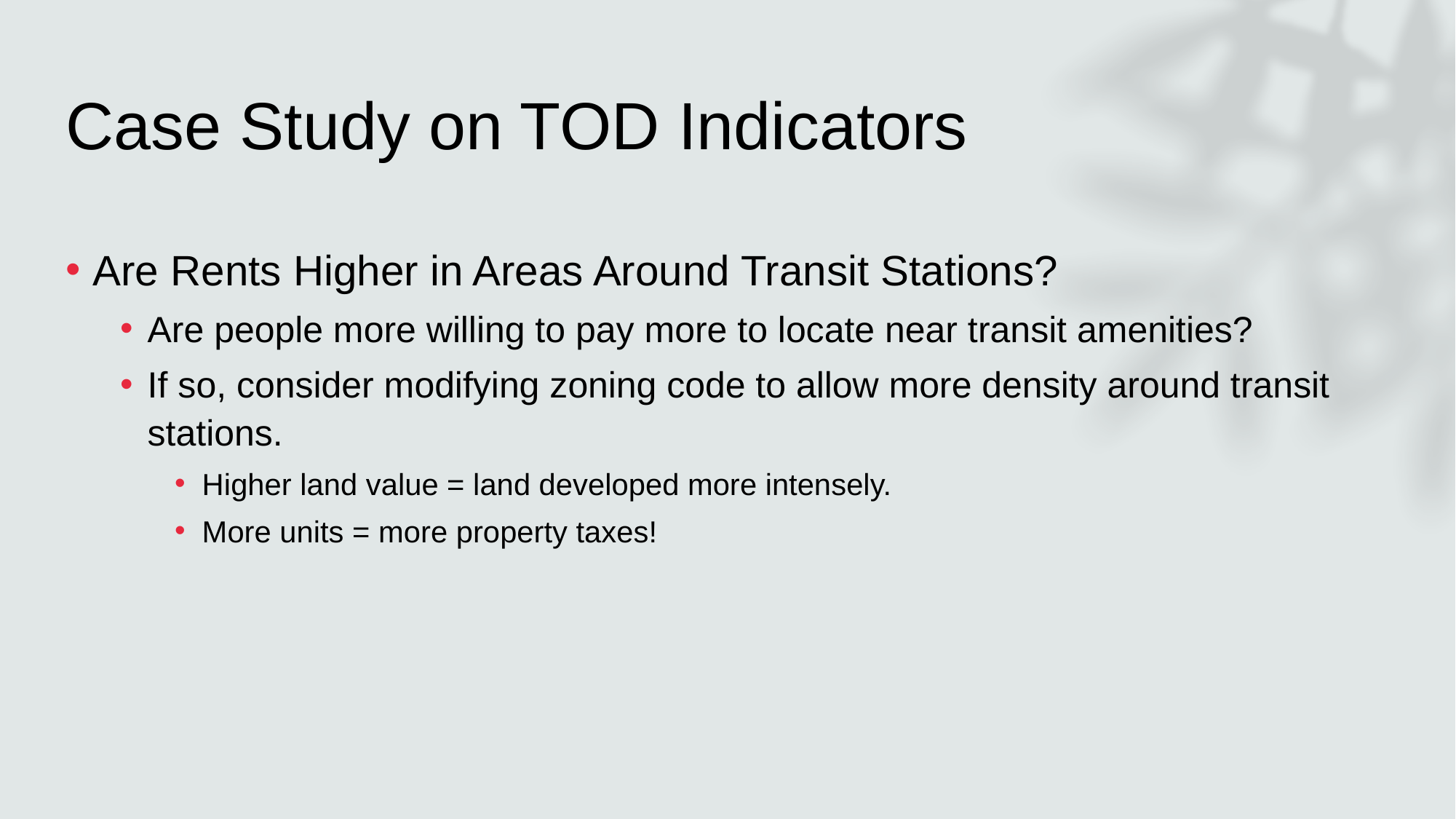

# Case Study on TOD Indicators
Are Rents Higher in Areas Around Transit Stations?
Are people more willing to pay more to locate near transit amenities?
If so, consider modifying zoning code to allow more density around transit stations.
Higher land value = land developed more intensely.
More units = more property taxes!